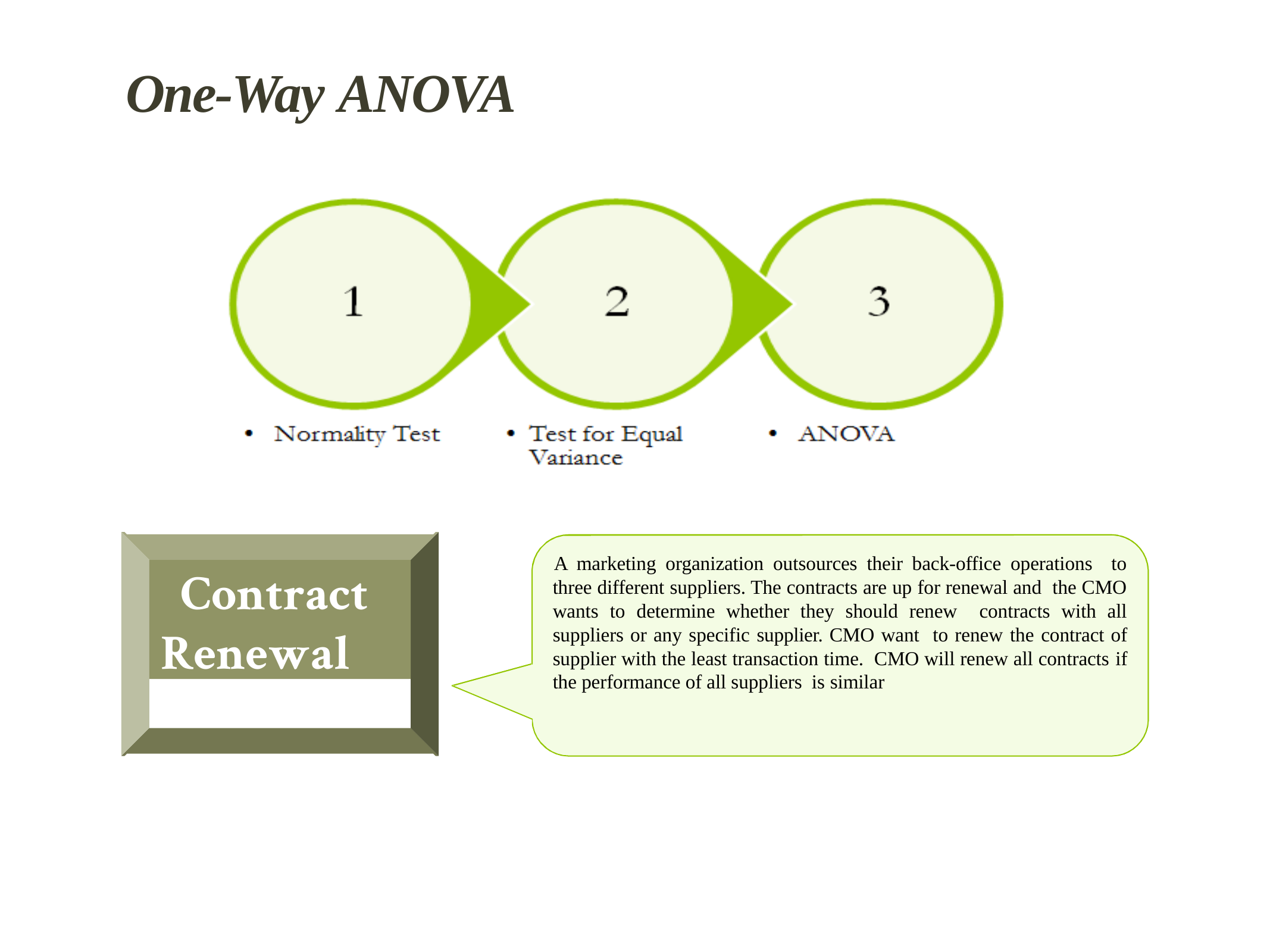

# One-Way ANOVA

A marketing organization outsources their back-office operations  to three different suppliers. The contracts are up for renewal and  the CMO wants to determine whether they should renew  contracts with all suppliers or any specific supplier. CMO want  to renew the contract of supplier with the least transaction time.  CMO will renew all contracts if the performance of all suppliers  is similar
Contract  Renewal

10